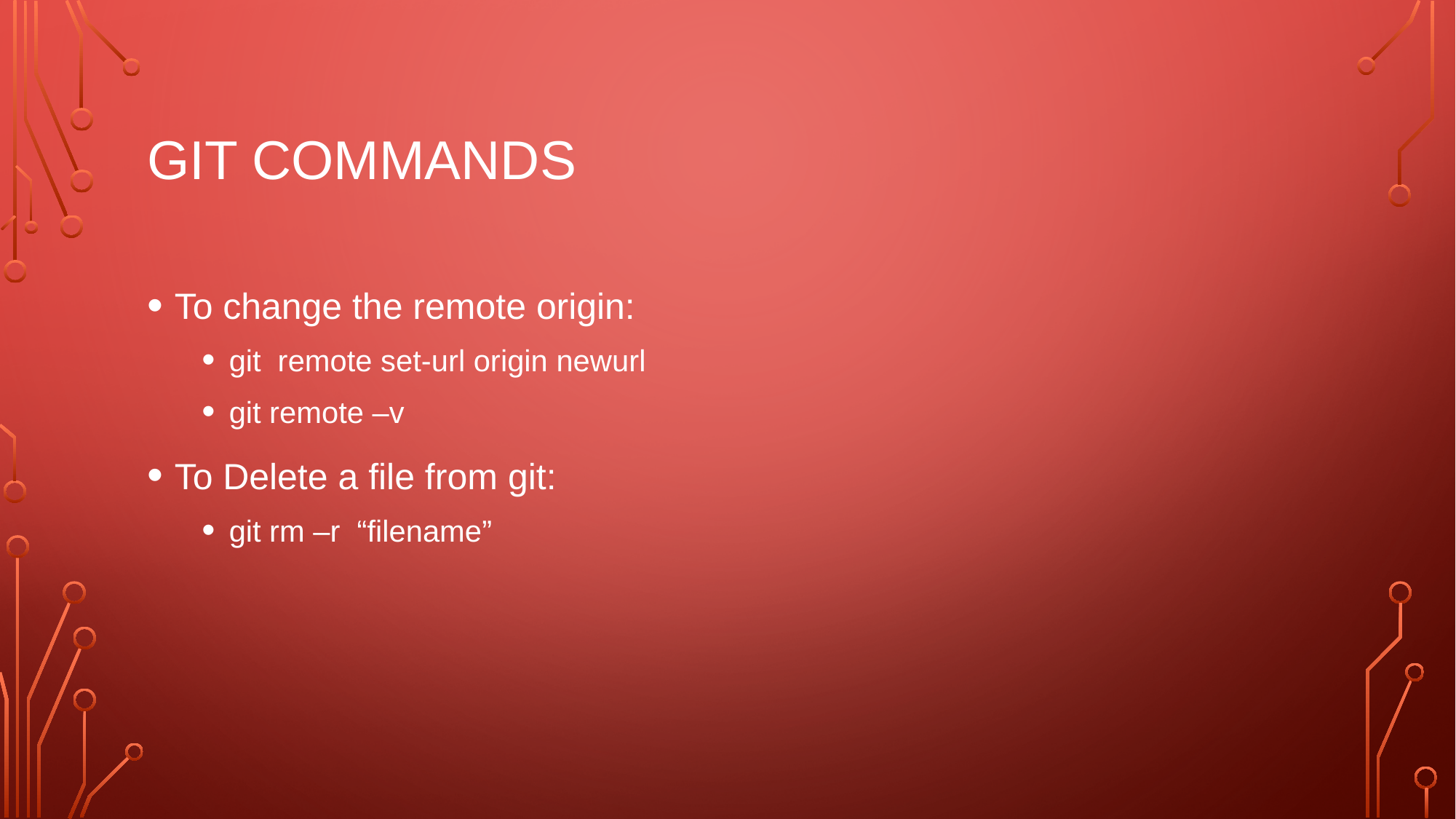

# Git commands
To change the remote origin:
git  remote set-url origin newurl
git remote –v
To Delete a file from git:
git rm –r  “filename”